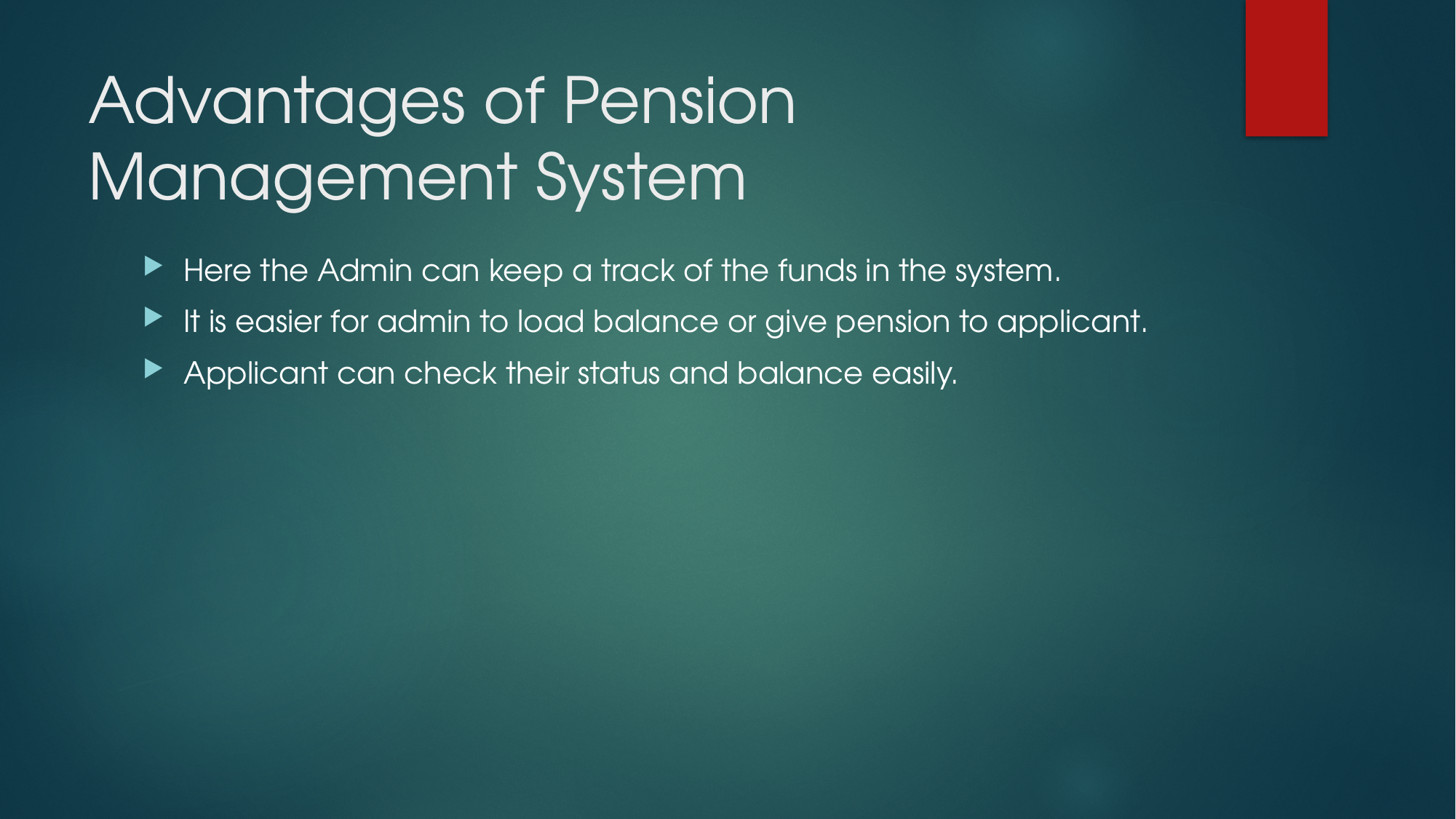

# Advantages of Pension Management System
Here the Admin can keep a track of the funds in the system.
It is easier for admin to load balance or give pension to applicant.
Applicant can check their status and balance easily.